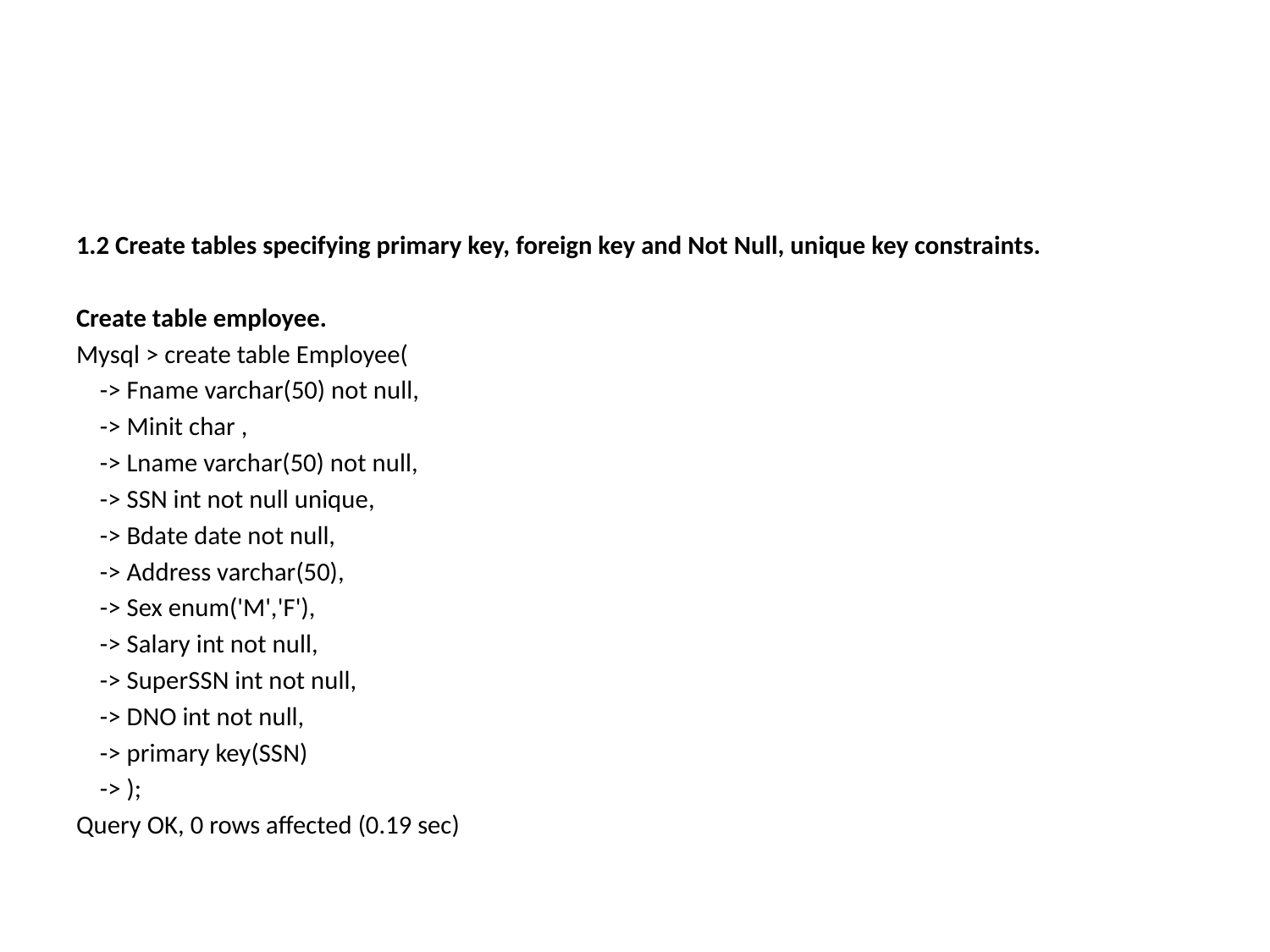

#
1.2 Create tables specifying primary key, foreign key and Not Null, unique key constraints.

Create table employee.
Mysql > create table Employee(
    -> Fname varchar(50) not null,
    -> Minit char ,
    -> Lname varchar(50) not null,
    -> SSN int not null unique,
    -> Bdate date not null,
    -> Address varchar(50),
    -> Sex enum('M','F'),
    -> Salary int not null,
    -> SuperSSN int not null,
    -> DNO int not null,
    -> primary key(SSN)
    -> );
Query OK, 0 rows affected (0.19 sec)